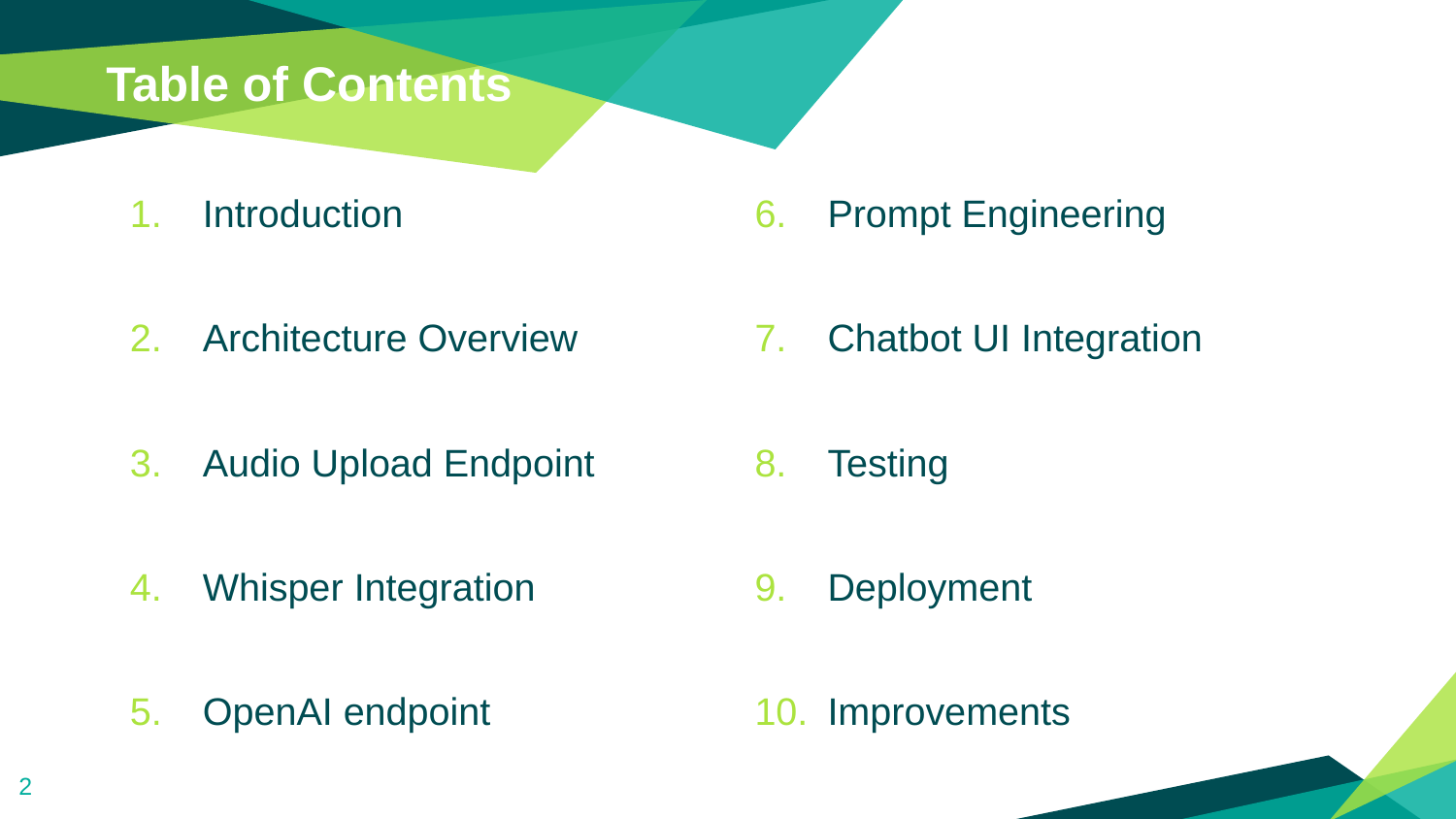

Table of Contents
Introduction

Architecture Overview

Audio Upload Endpoint

Whisper Integration

OpenAI endpoint

Prompt Engineering

Chatbot UI Integration

Testing

Deployment

Improvements

2